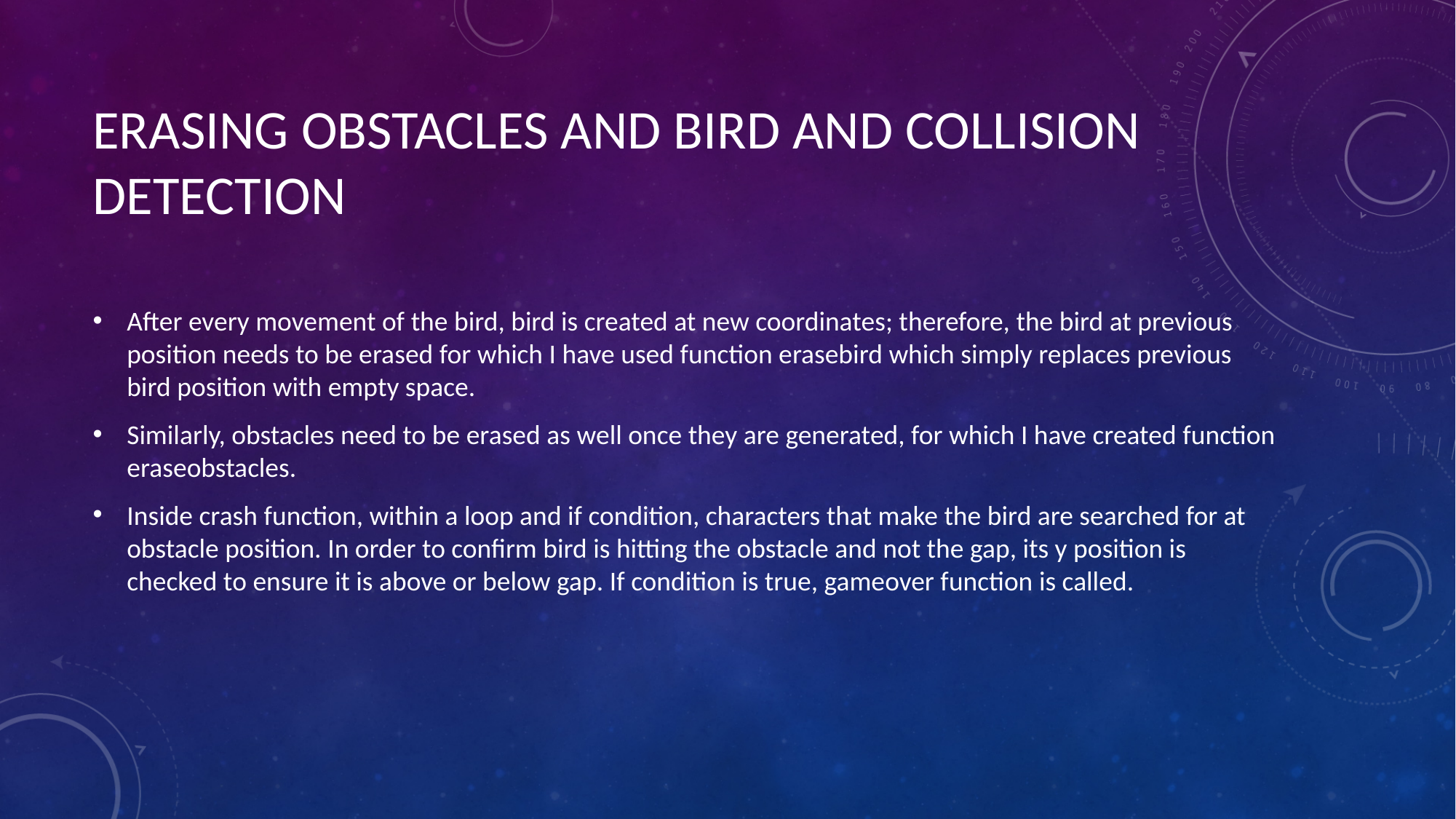

# Erasing obstacles and bird and collision detection
After every movement of the bird, bird is created at new coordinates; therefore, the bird at previous position needs to be erased for which I have used function erasebird which simply replaces previous bird position with empty space.
Similarly, obstacles need to be erased as well once they are generated, for which I have created function eraseobstacles.
Inside crash function, within a loop and if condition, characters that make the bird are searched for at obstacle position. In order to confirm bird is hitting the obstacle and not the gap, its y position is checked to ensure it is above or below gap. If condition is true, gameover function is called.